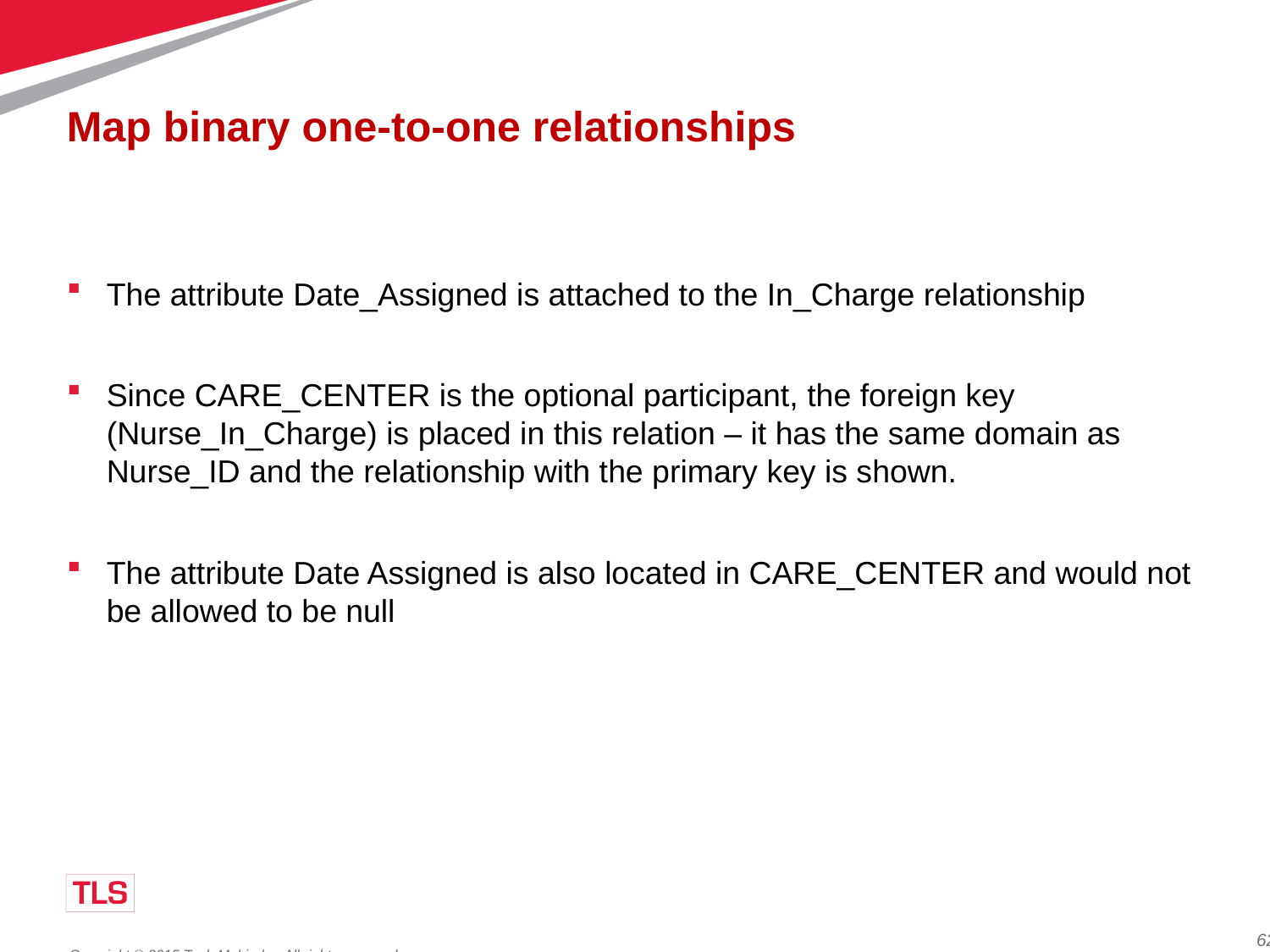

# Map binary one-to-one relationships
The attribute Date_Assigned is attached to the In_Charge relationship

Since CARE_CENTER is the optional participant, the foreign key (Nurse_In_Charge) is placed in this relation – it has the same domain as Nurse_ID and the relationship with the primary key is shown.

The attribute Date Assigned is also located in CARE_CENTER and would not be allowed to be null